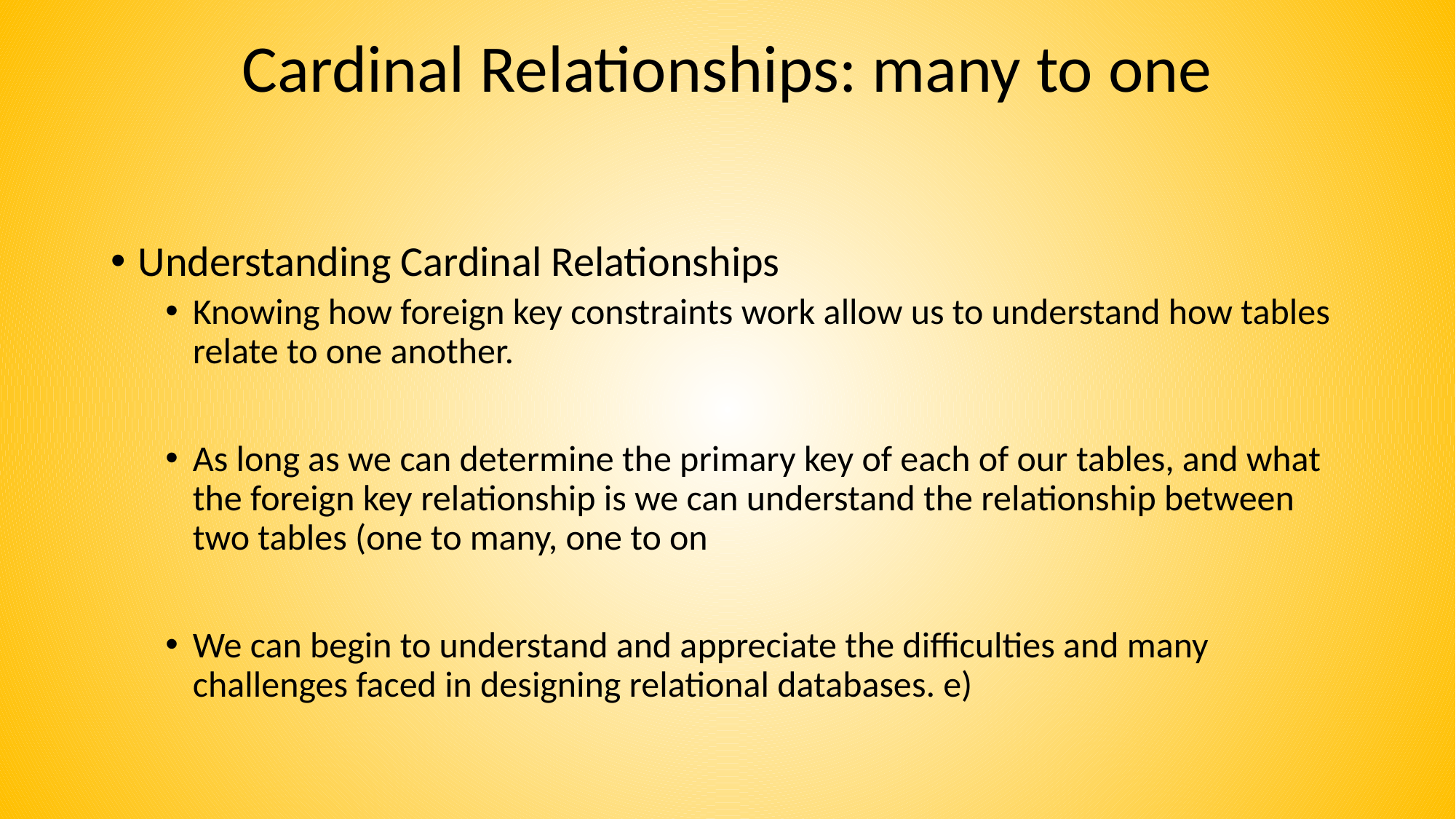

# Cardinal Relationships: many to one

Understanding Cardinal Relationships
Knowing how foreign key constraints work allow us to understand how tables relate to one another.

As long as we can determine the primary key of each of our tables, and what the foreign key relationship is we can understand the relationship between two tables (one to many, one to on

We can begin to understand and appreciate the difficulties and many challenges faced in designing relational databases. e)